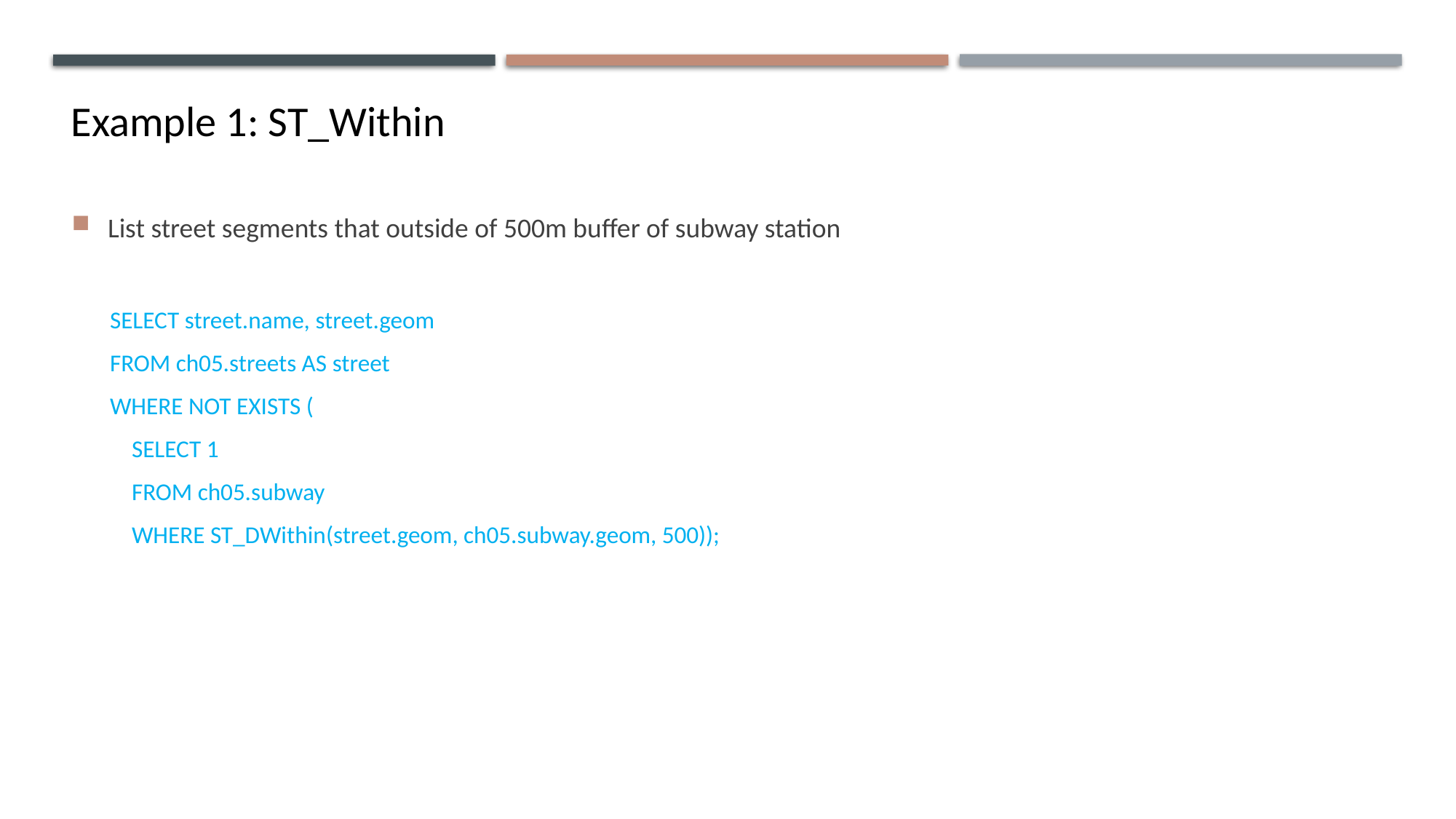

Example 1: ST_Within
List street segments that outside of 500m buffer of subway station

SELECT street.name, street.geom
FROM ch05.streets AS street
WHERE NOT EXISTS (
    SELECT 1
    FROM ch05.subway
    WHERE ST_DWithin(street.geom, ch05.subway.geom, 500));